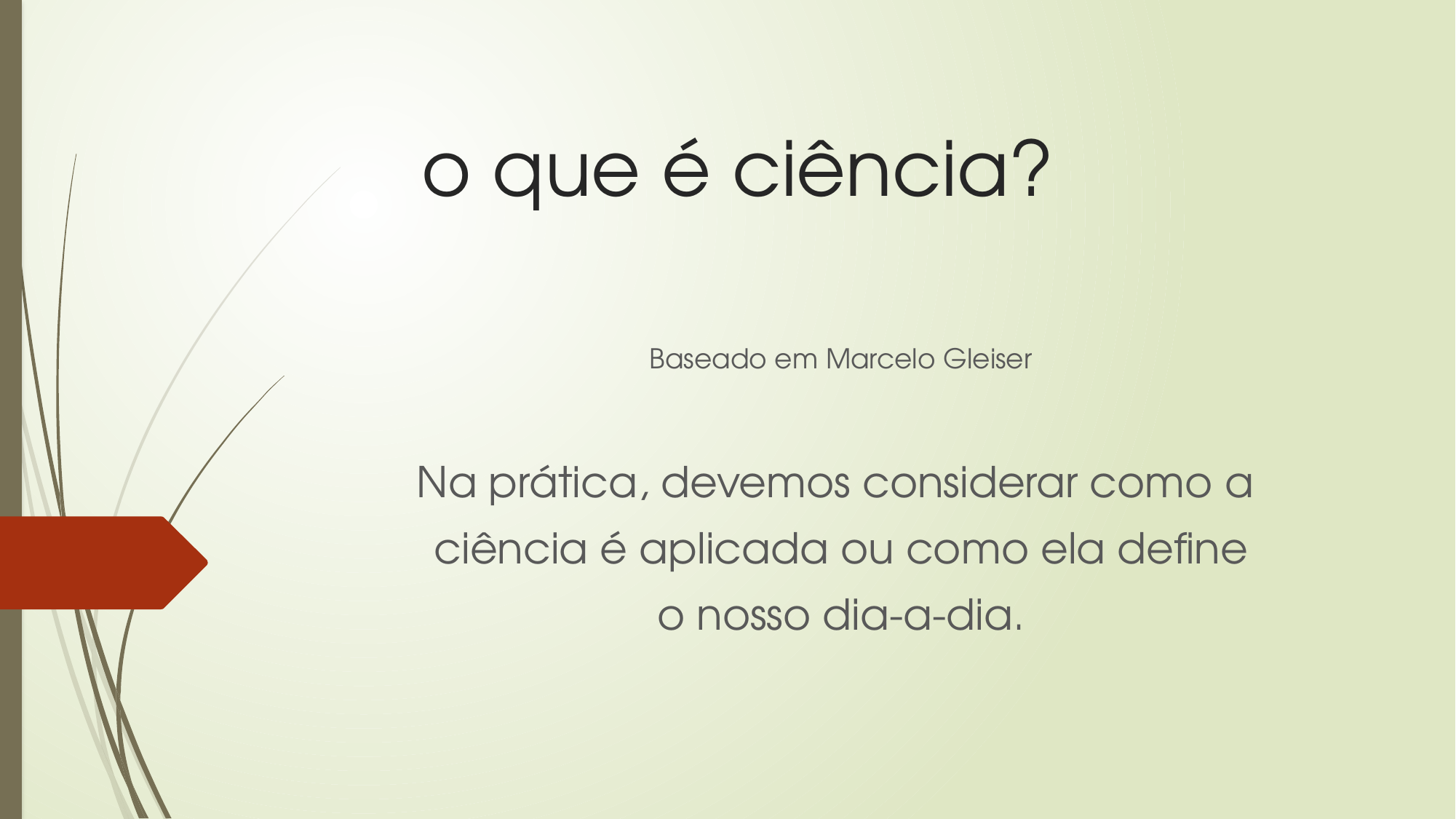

# o que é ciência?

Baseado em Marcelo Gleiser

Na prática, devemos considerar como a
ciência é aplicada ou como ela define
o nosso dia-a-dia.